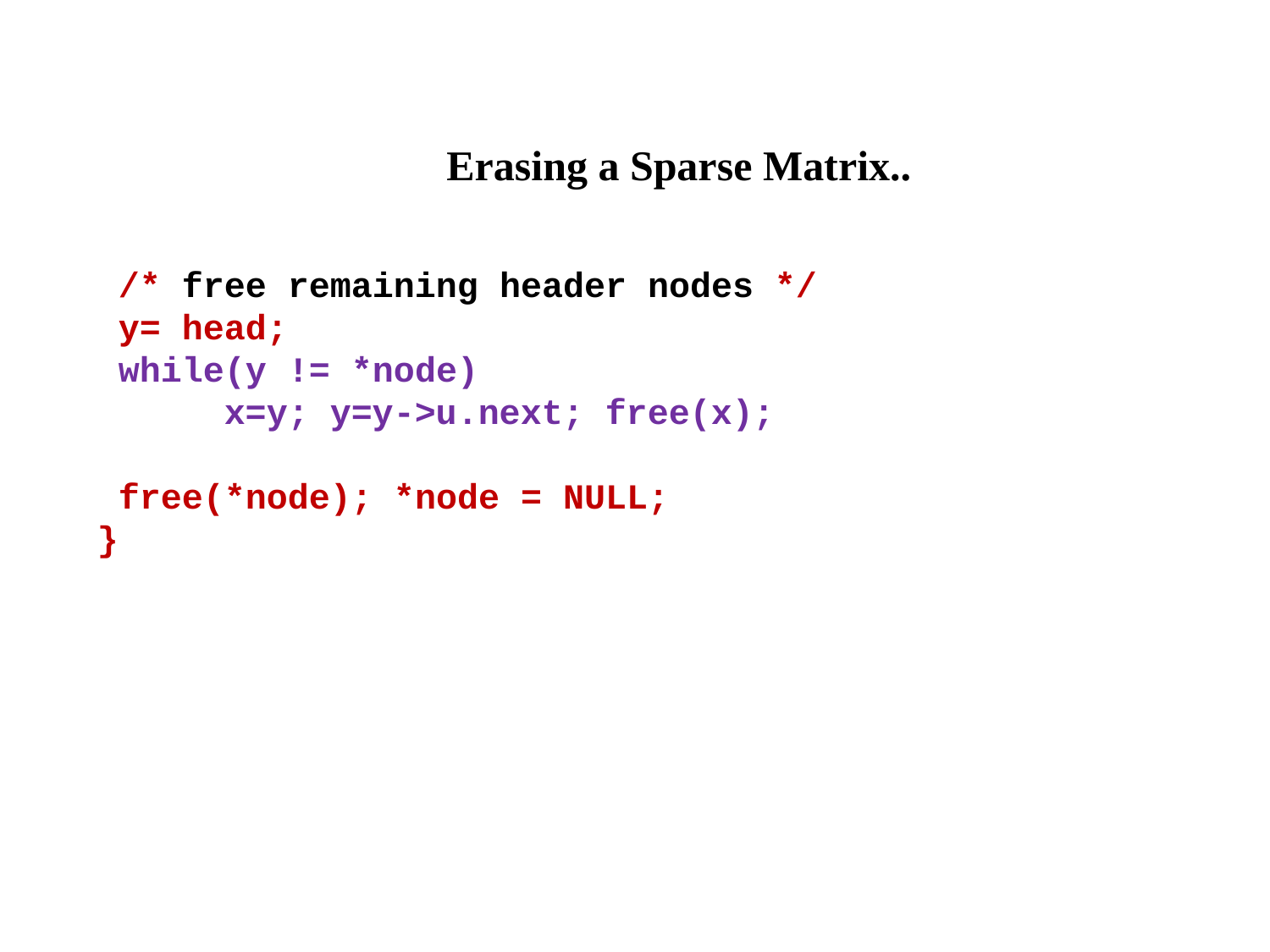

Erasing a Sparse Matrix..

 /* free remaining header nodes */
 y= head;
 while(y != *node)
	x=y; y=y->u.next; free(x);

 free(*node); *node = NULL;
}